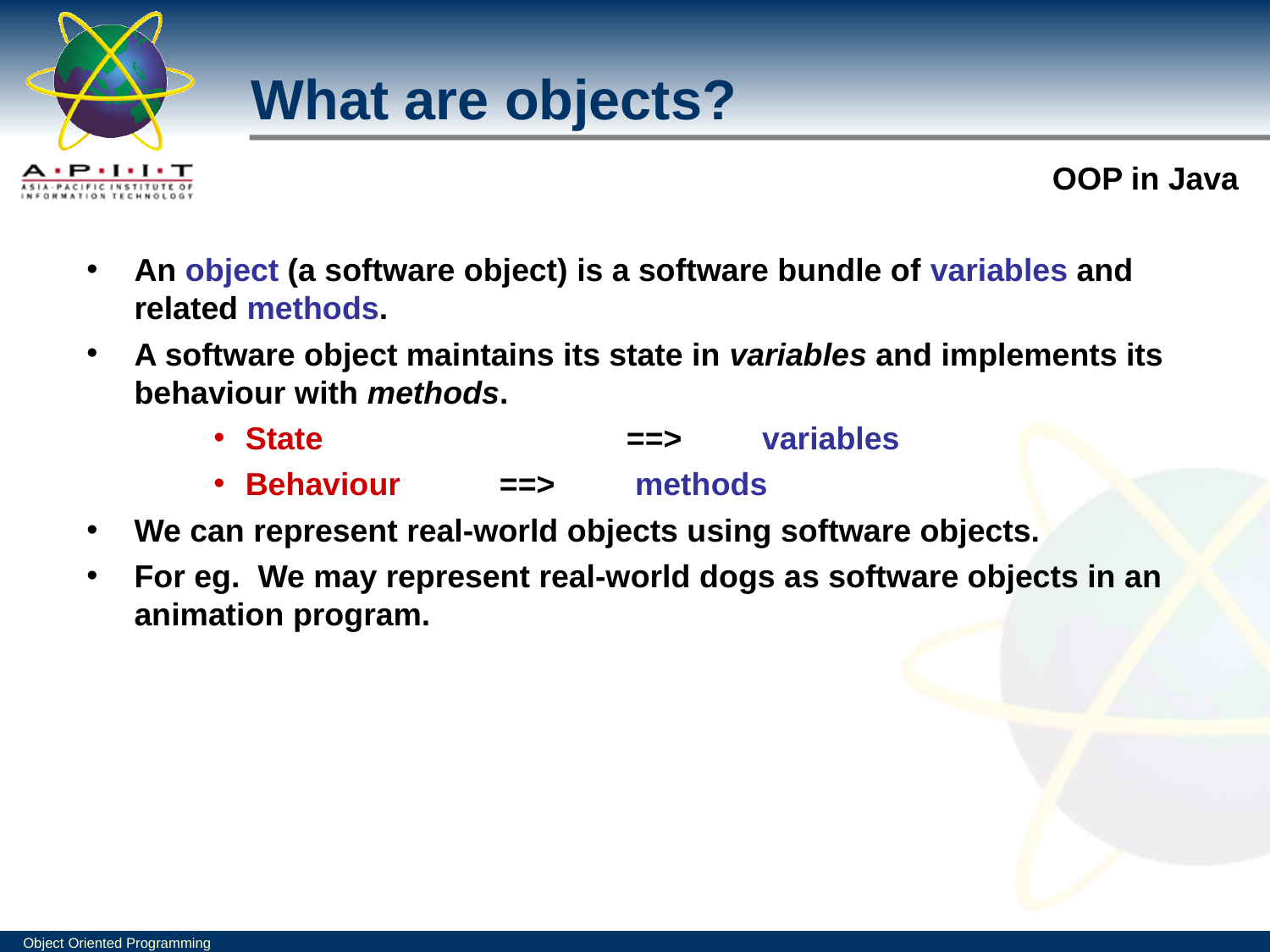

What are objects?
An object (a software object) is a software bundle of variables and related methods.
A software object maintains its state in variables and implements its behaviour with methods.
State 		==>	 variables
Behaviour 	==>	 methods
We can represent real-world objects using software objects.
For eg.  We may represent real-world dogs as software objects in an animation program.